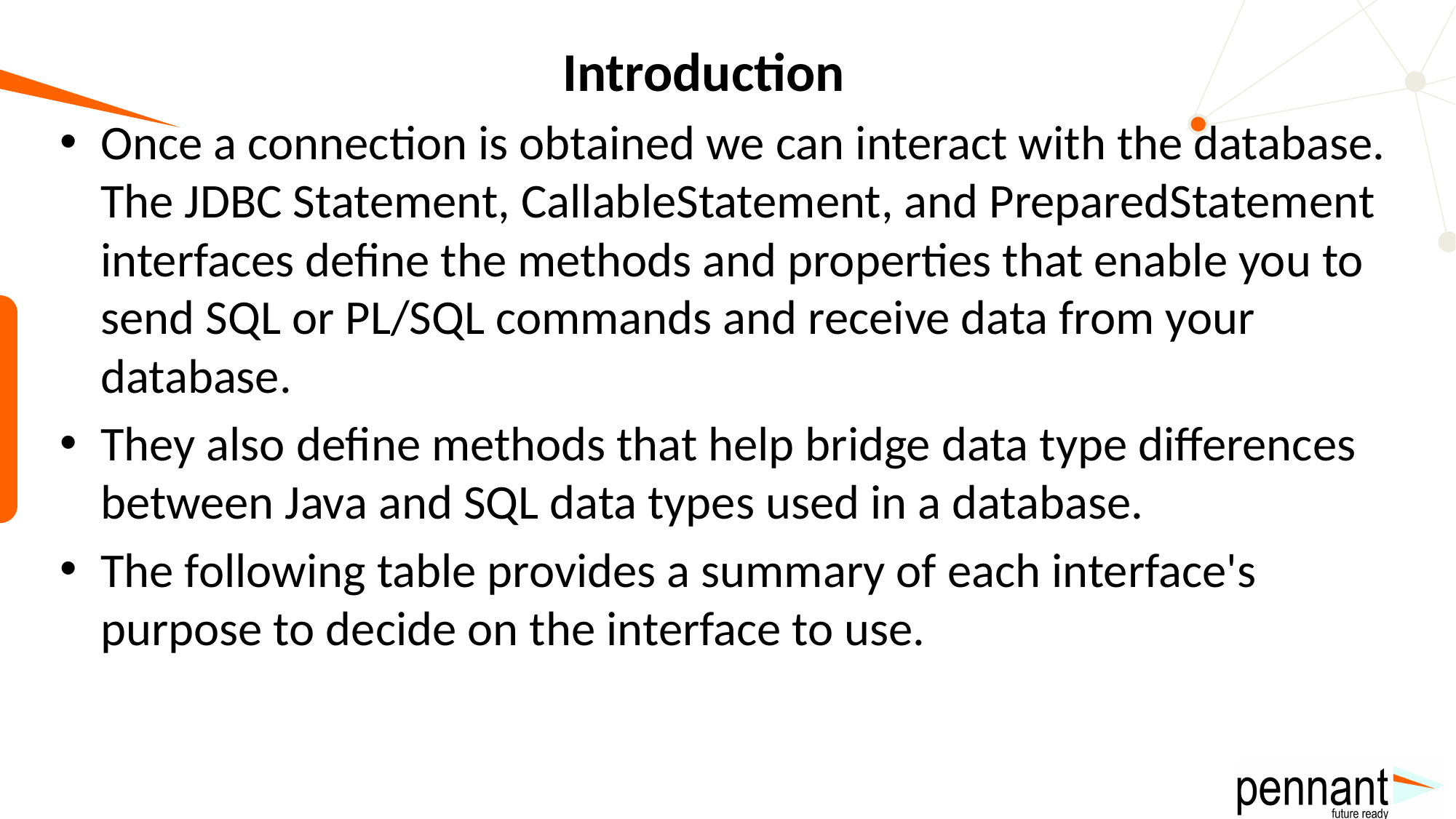

# Introduction
Once a connection is obtained we can interact with the database. The JDBC Statement, CallableStatement, and PreparedStatement interfaces define the methods and properties that enable you to send SQL or PL/SQL commands and receive data from your database.
They also define methods that help bridge data type differences between Java and SQL data types used in a database.
The following table provides a summary of each interface's purpose to decide on the interface to use.